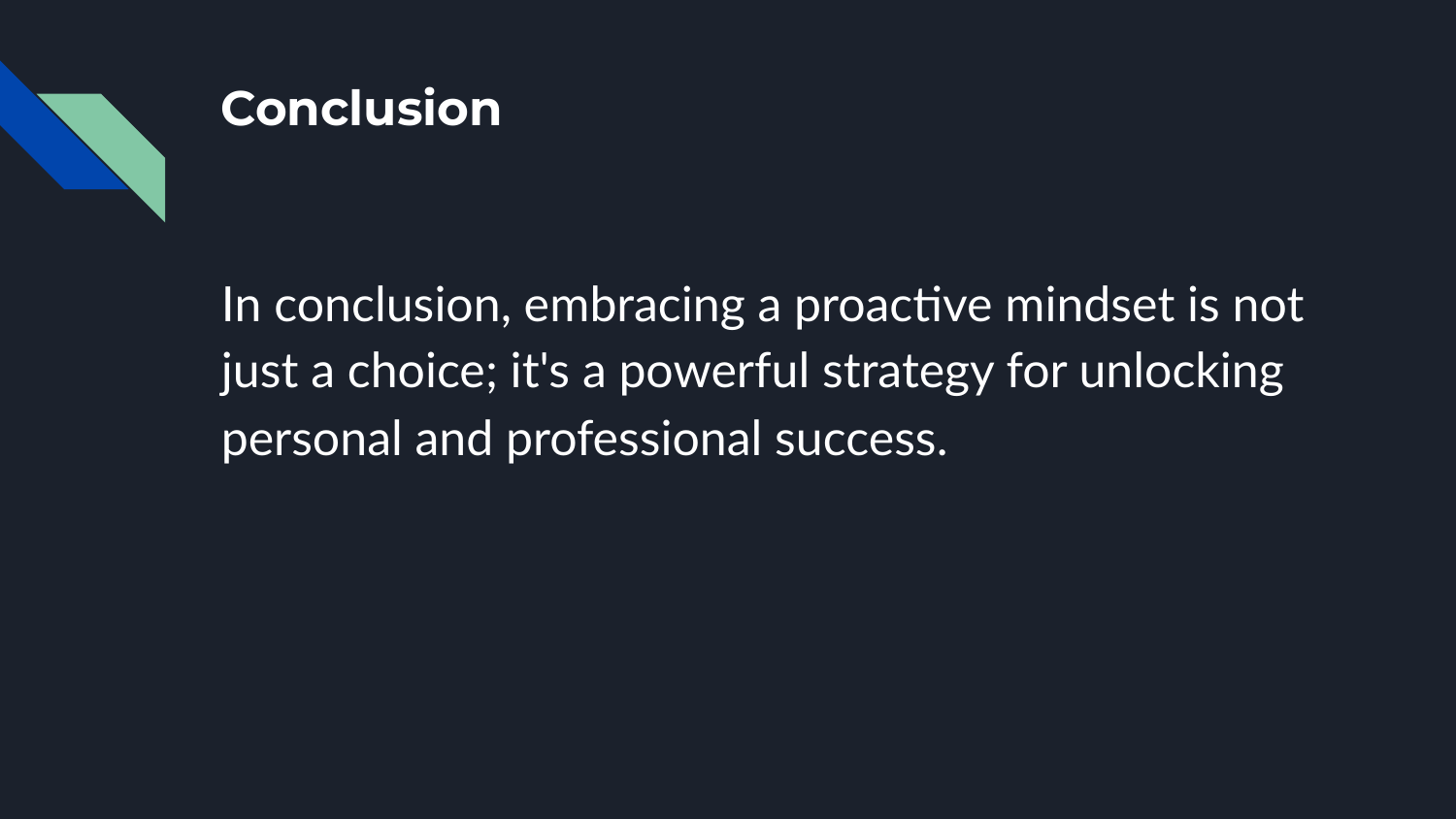

# Conclusion
In conclusion, embracing a proactive mindset is not just a choice; it's a powerful strategy for unlocking personal and professional success.